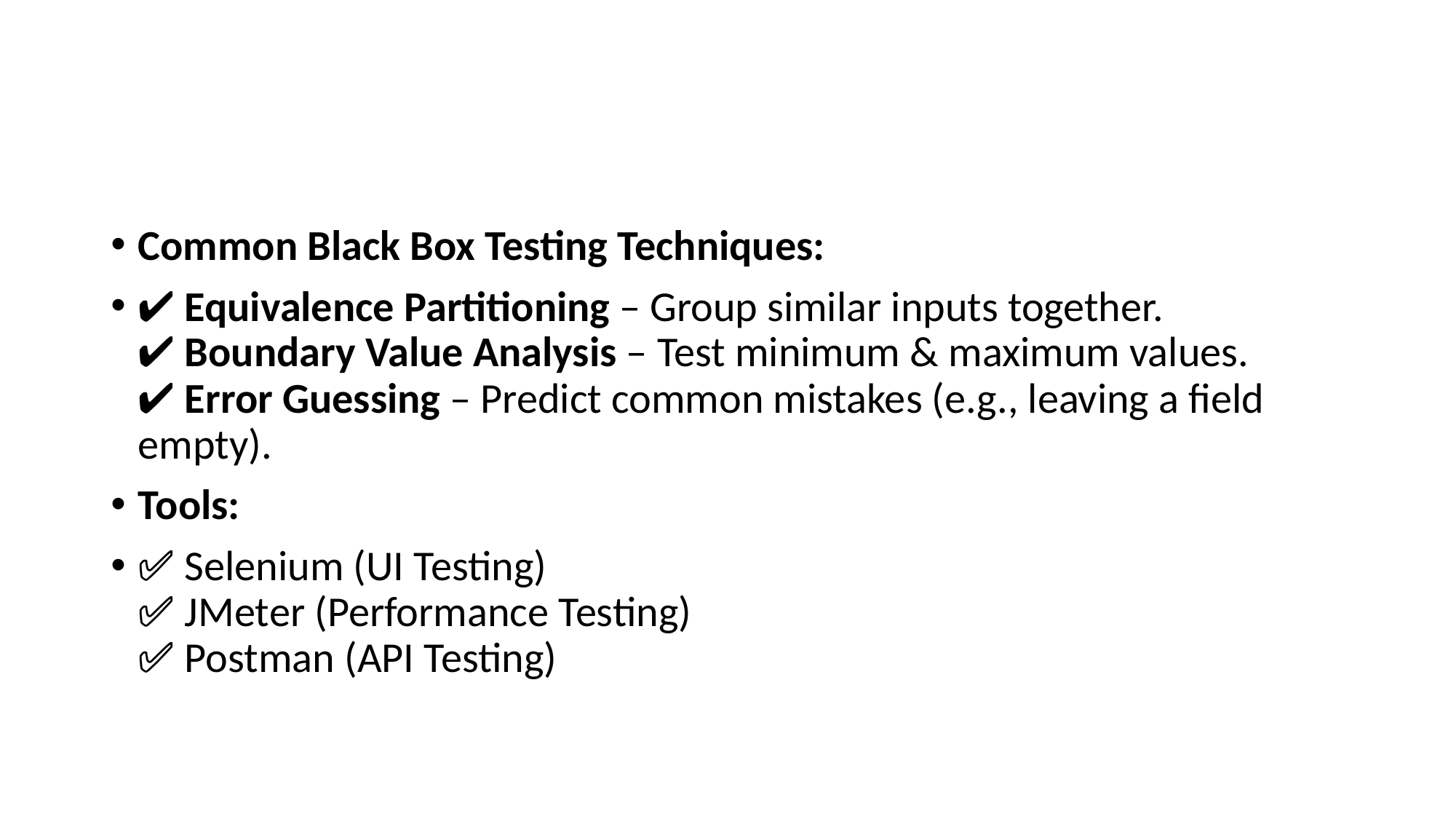

#
Common Black Box Testing Techniques:
✔ Equivalence Partitioning – Group similar inputs together.
✔ Boundary Value Analysis – Test minimum & maximum values.
✔ Error Guessing – Predict common mistakes (e.g., leaving a field empty).
Tools:
✅ Selenium (UI Testing)
✅ JMeter (Performance Testing)
✅ Postman (API Testing)